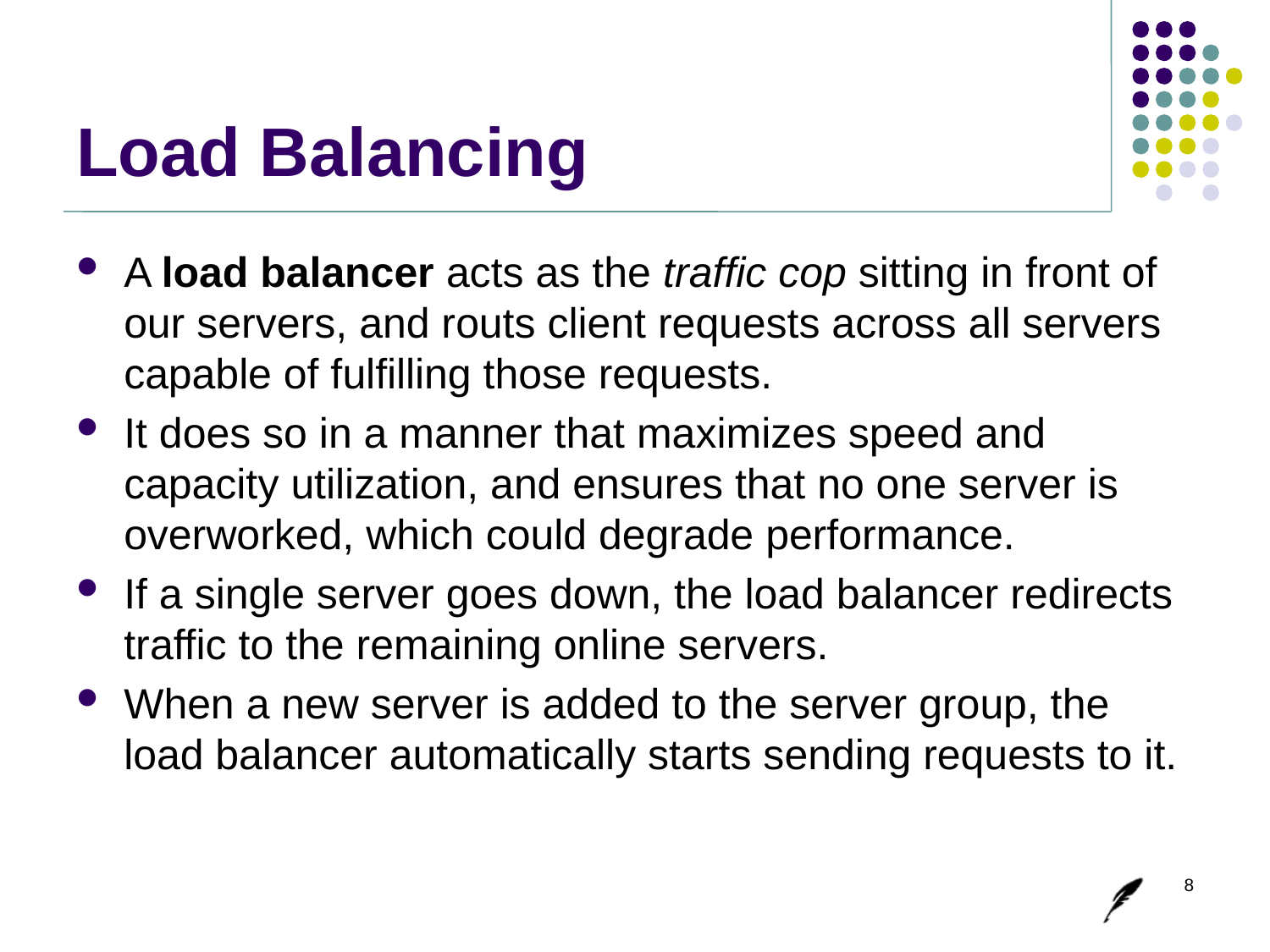

# Load Balancing
A load balancer acts as the traffic cop sitting in front of our servers, and routs client requests across all servers capable of fulfilling those requests.
It does so in a manner that maximizes speed and capacity utilization, and ensures that no one server is overworked, which could degrade performance.
If a single server goes down, the load balancer redirects traffic to the remaining online servers.
When a new server is added to the server group, the load balancer automatically starts sending requests to it.
8